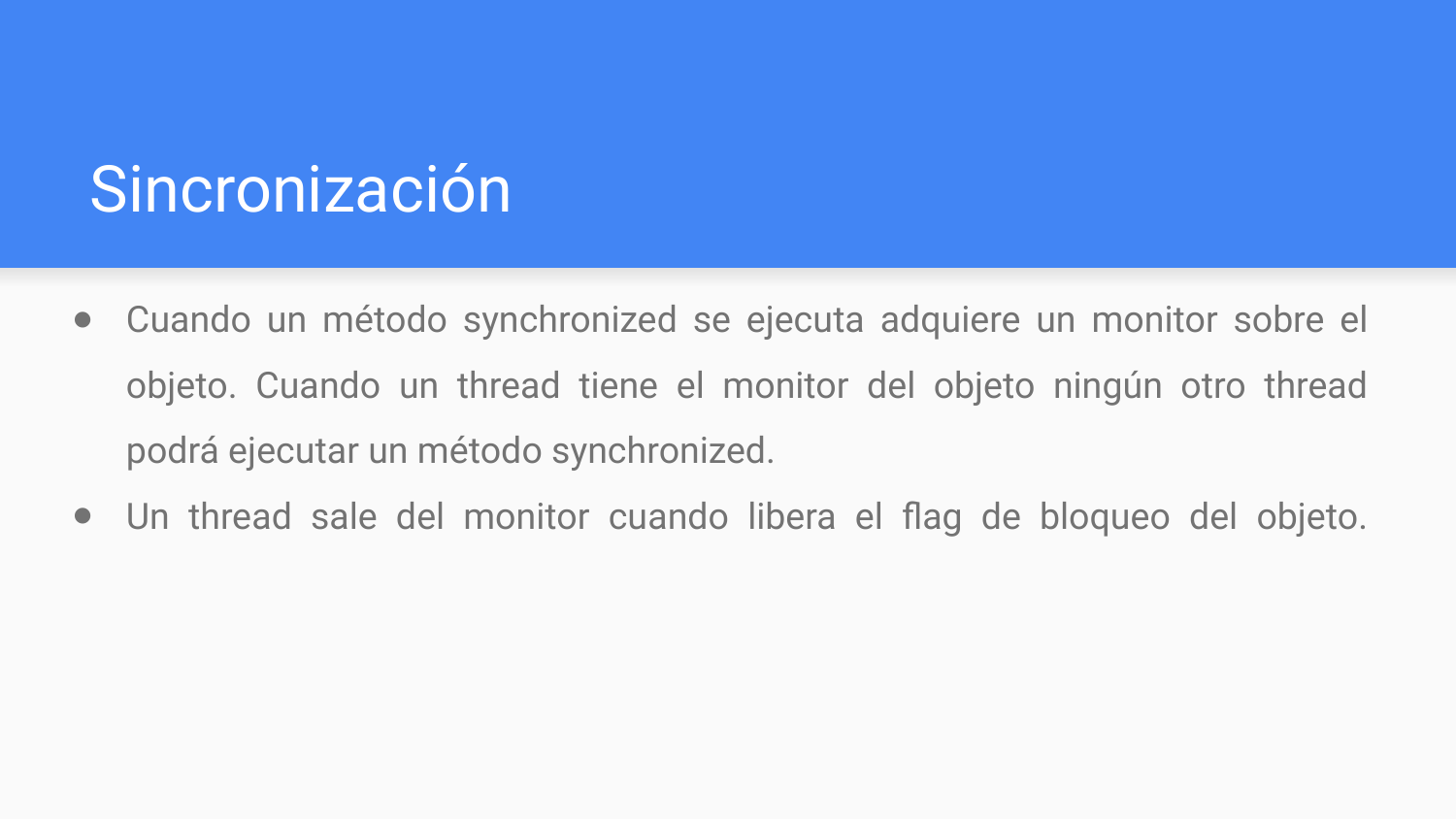

# Sincronización
Cuando un método synchronized se ejecuta adquiere un monitor sobre el objeto. Cuando un thread tiene el monitor del objeto ningún otro thread podrá ejecutar un método synchronized.
Un thread sale del monitor cuando libera el flag de bloqueo del objeto.